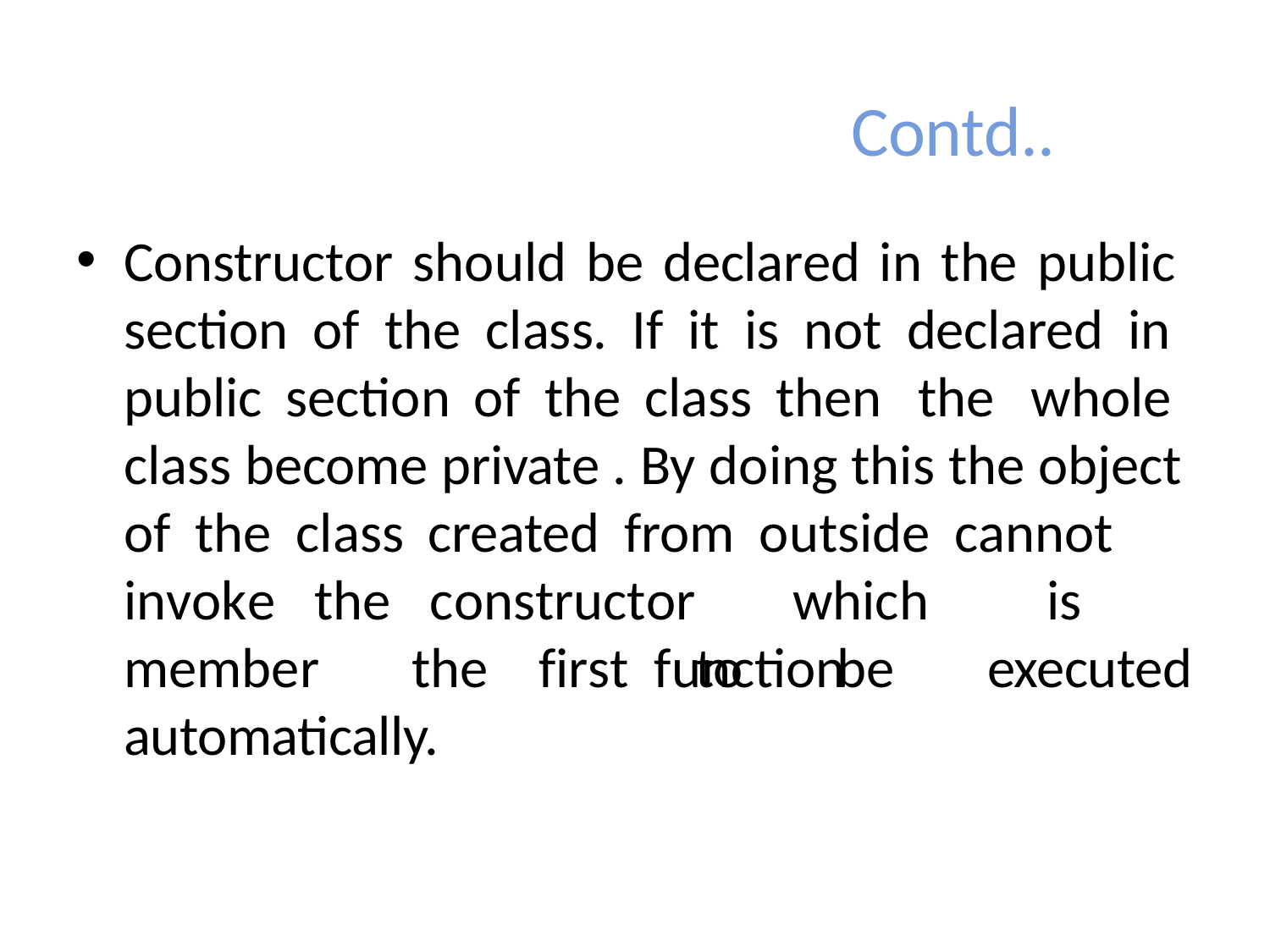

# Contd..
Constructor should be declared in the public  section of the class. If it is not declared in  public section of the class then the whole  class become private . By doing this the object  of the class created from outside cannot
invoke	the
constructor	which	is	the	first  function
member
to	be	executed
automatically.